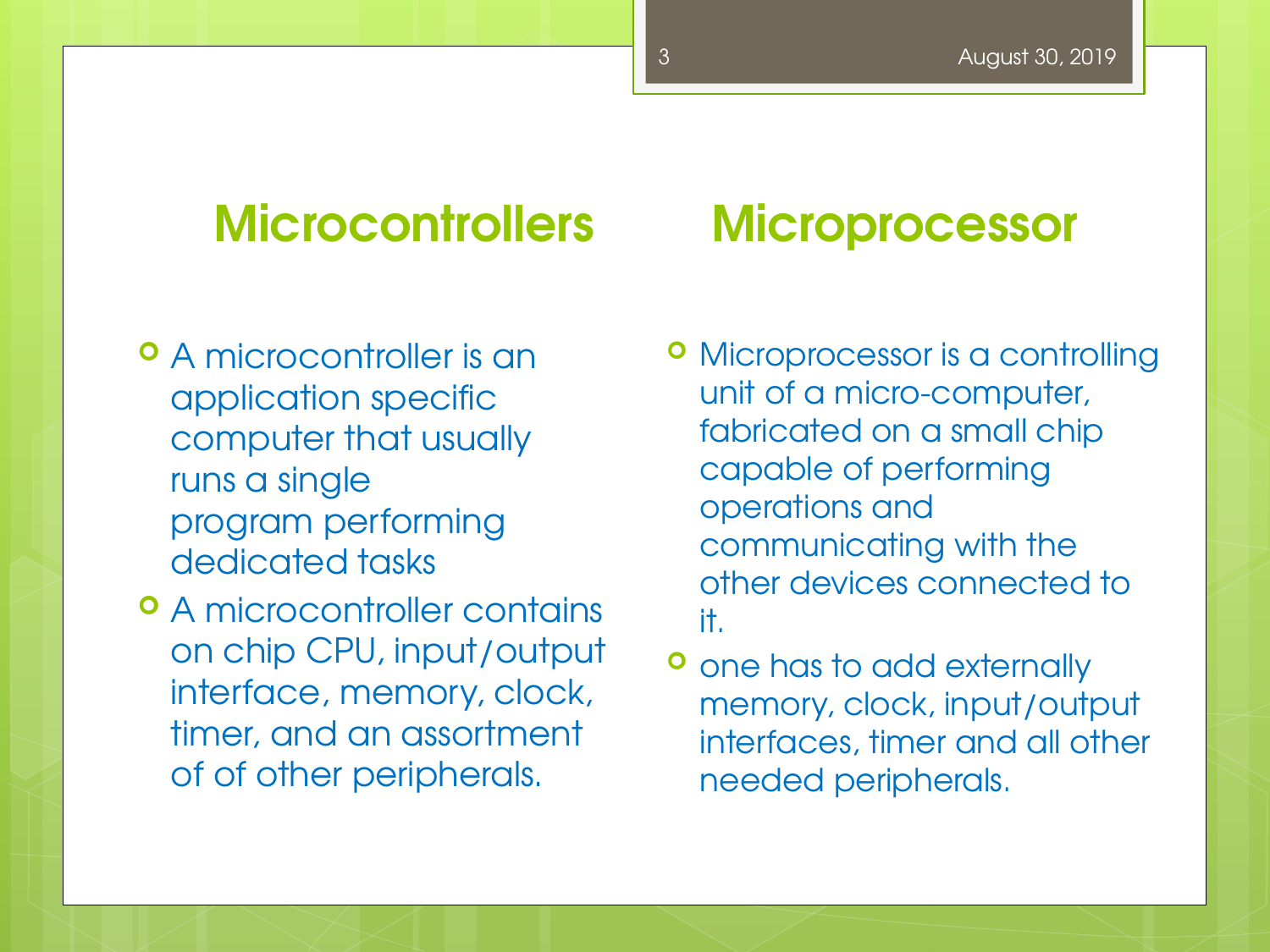

3
August 30, 2019
Microcontrollers
Microprocessor
A microcontroller is an application specific computer that usually runs a single program performing dedicated tasks
A microcontroller contains on chip CPU, input/output interface, memory, clock, timer, and an assortment of of other peripherals.
Microprocessor is a controlling unit of a micro-computer, fabricated on a small chip capable of performing operations and communicating with the other devices connected to it.
one has to add externally memory, clock, input/output interfaces, timer and all other needed peripherals.